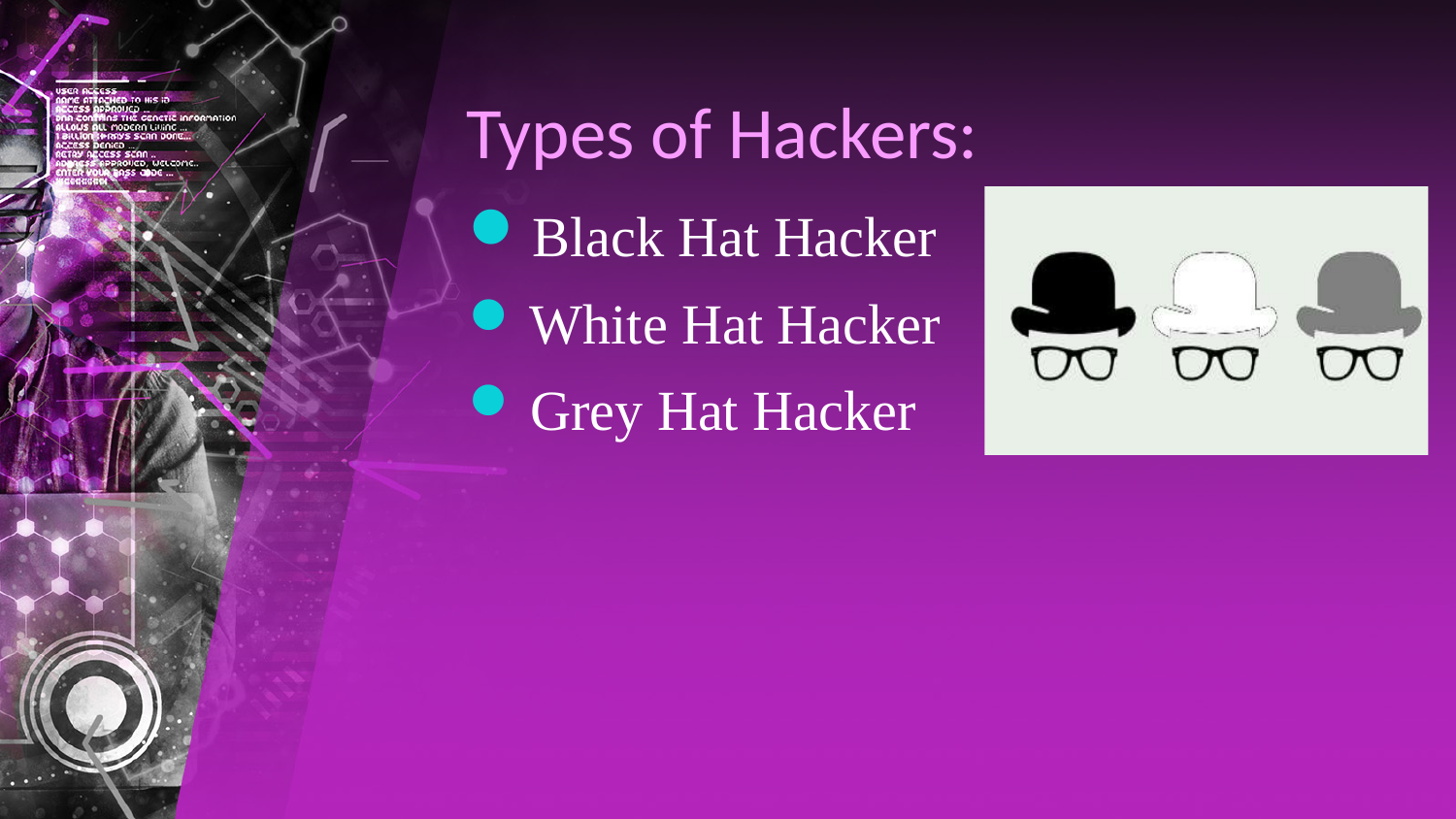

# Types of Hackers:

Black Hat Hacker
White Hat Hacker
Grey Hat Hacker